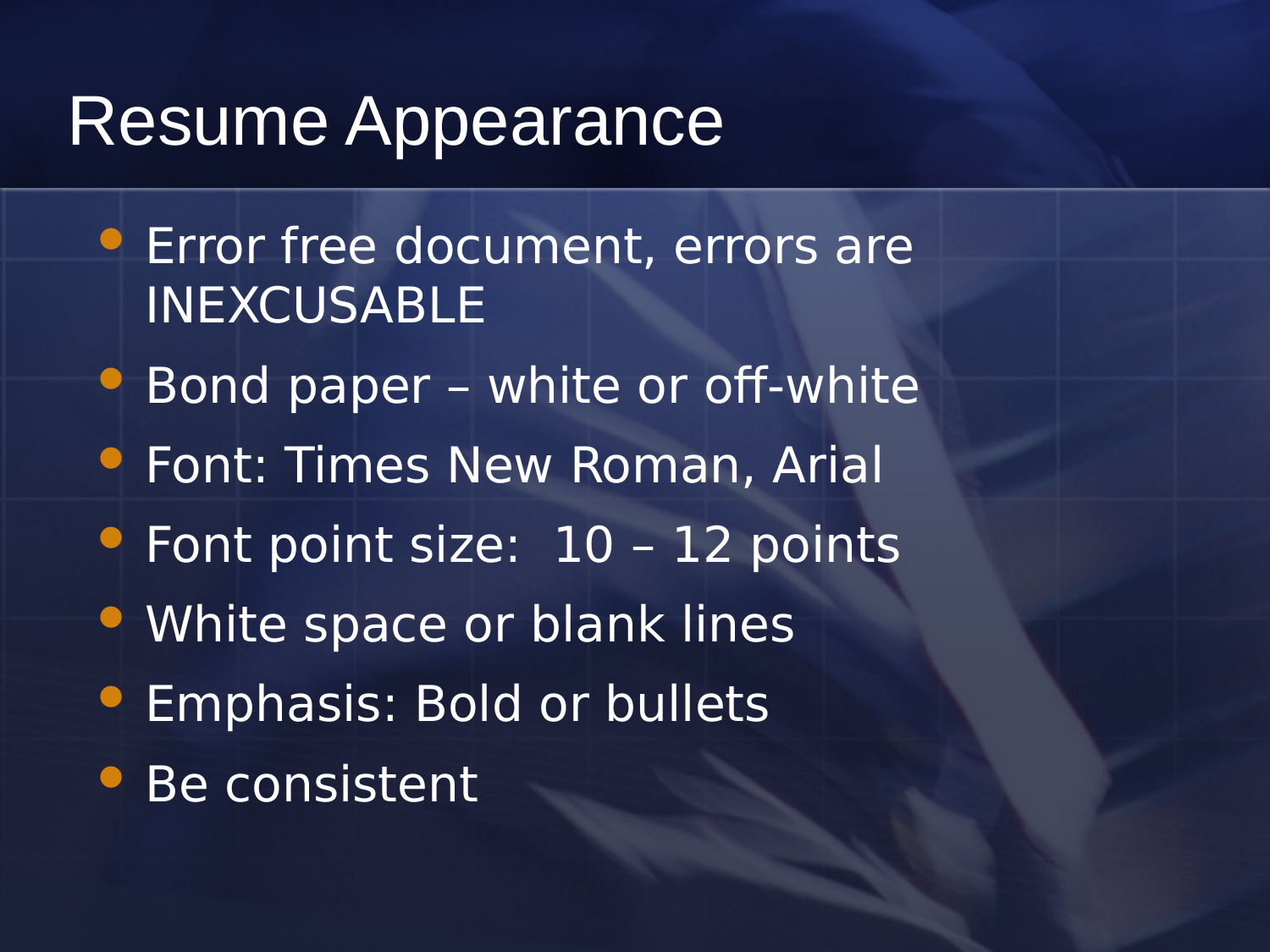

# Resume Appearance
Error free document, errors are INEXCUSABLE
Bond paper – white or off-white
Font: Times New Roman, Arial
Font point size:  10 – 12 points
White space or blank lines
Emphasis: Bold or bullets
Be consistent